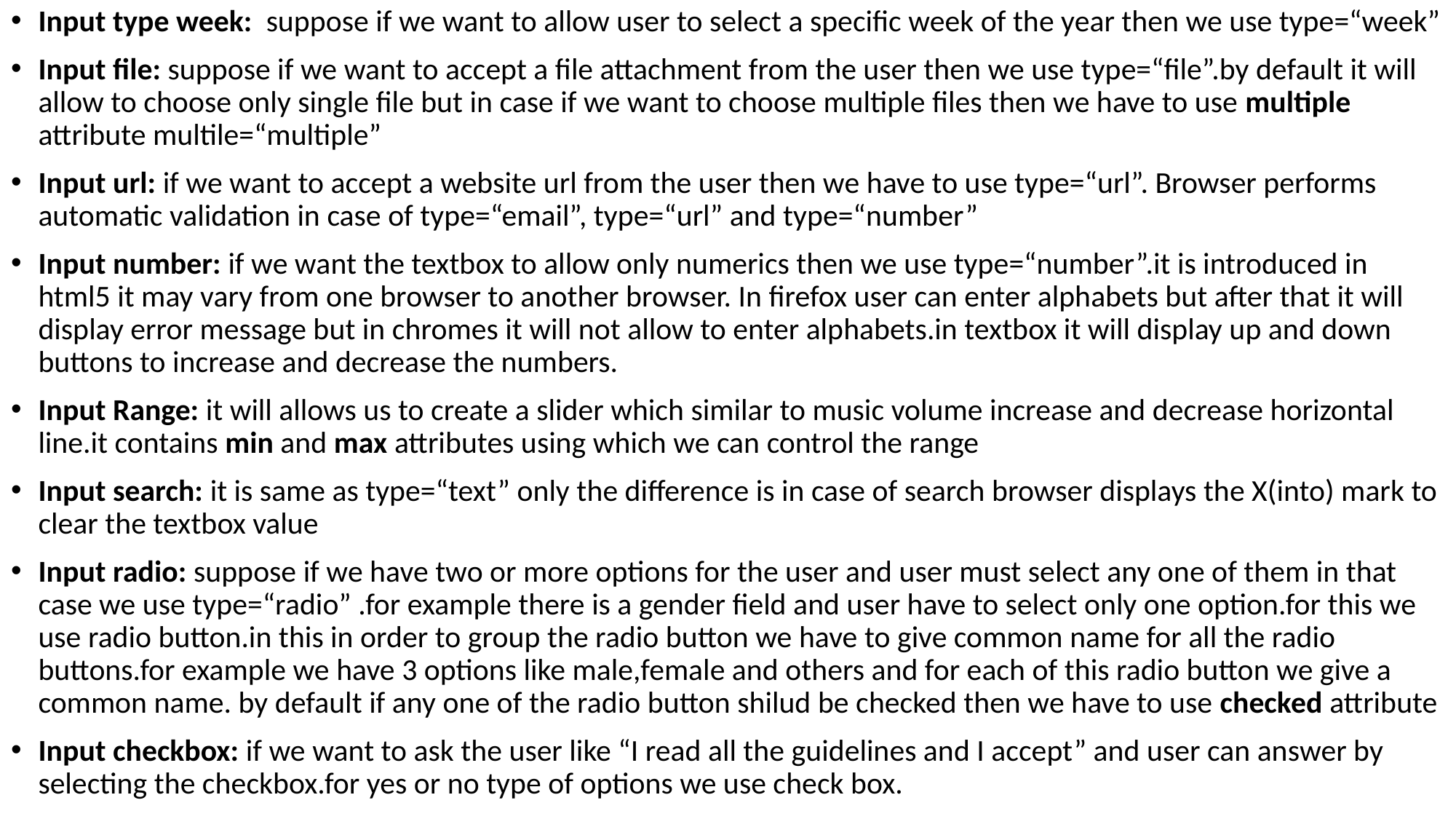

Input type week:  suppose if we want to allow user to select a specific week of the year then we use type=“week”
Input file: suppose if we want to accept a file attachment from the user then we use type=“file”.by default it will allow to choose only single file but in case if we want to choose multiple files then we have to use multiple attribute multile=“multiple”
Input url: if we want to accept a website url from the user then we have to use type=“url”. Browser performs automatic validation in case of type=“email”, type=“url” and type=“number”
Input number: if we want the textbox to allow only numerics then we use type=“number”.it is introduced in html5 it may vary from one browser to another browser. In firefox user can enter alphabets but after that it will display error message but in chromes it will not allow to enter alphabets.in textbox it will display up and down buttons to increase and decrease the numbers.
Input Range: it will allows us to create a slider which similar to music volume increase and decrease horizontal line.it contains min and max attributes using which we can control the range
Input search: it is same as type=“text” only the difference is in case of search browser displays the X(into) mark to clear the textbox value
Input radio: suppose if we have two or more options for the user and user must select any one of them in that case we use type=“radio” .for example there is a gender field and user have to select only one option.for this we use radio button.in this in order to group the radio button we have to give common name for all the radio buttons.for example we have 3 options like male,female and others and for each of this radio button we give a common name. by default if any one of the radio button shilud be checked then we have to use checked attribute
Input checkbox: if we want to ask the user like “I read all the guidelines and I accept” and user can answer by selecting the checkbox.for yes or no type of options we use check box.